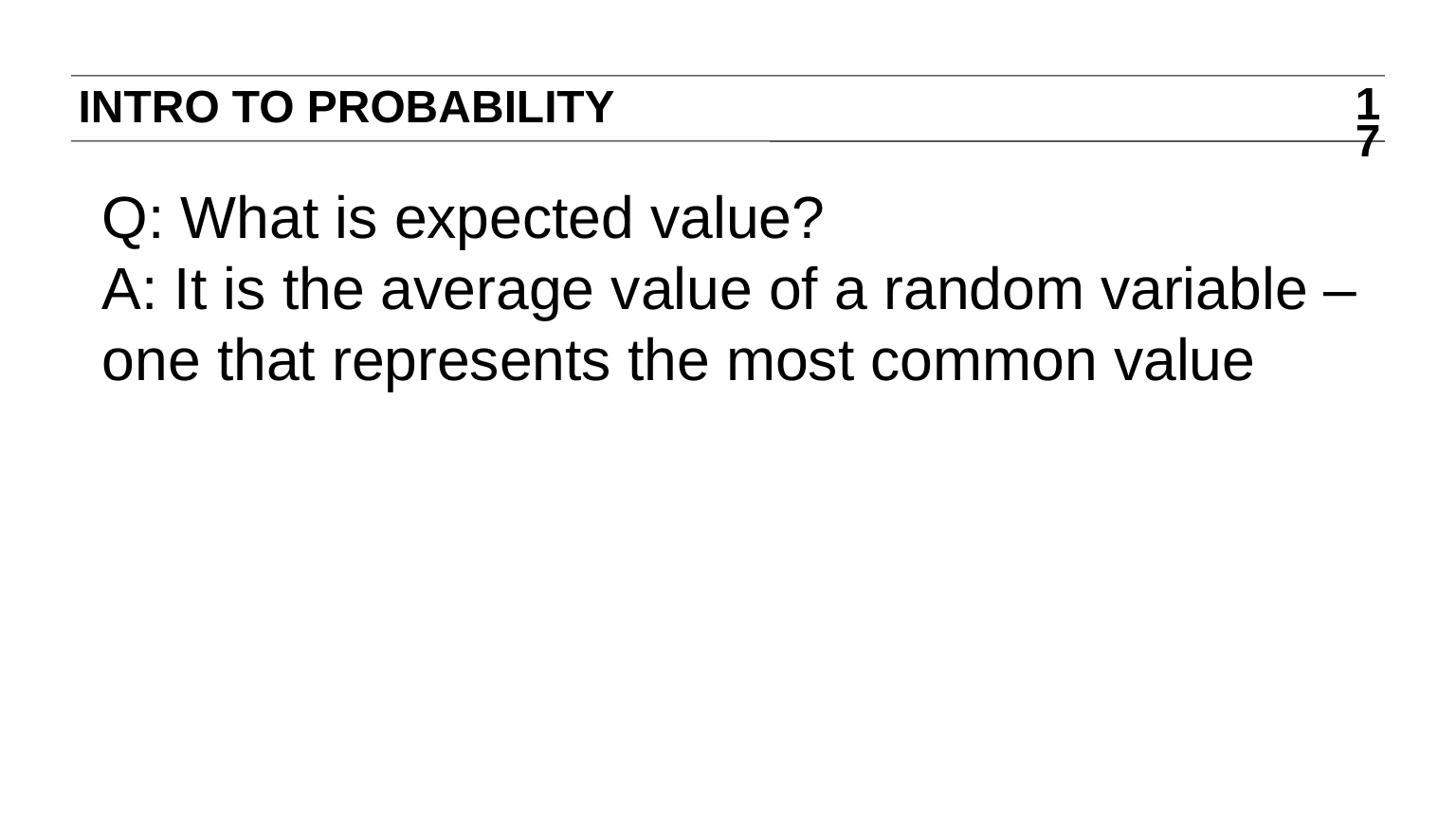

Intro to probability
17
Q: What is expected value?
A: It is the average value of a random variable – one that represents the most common value